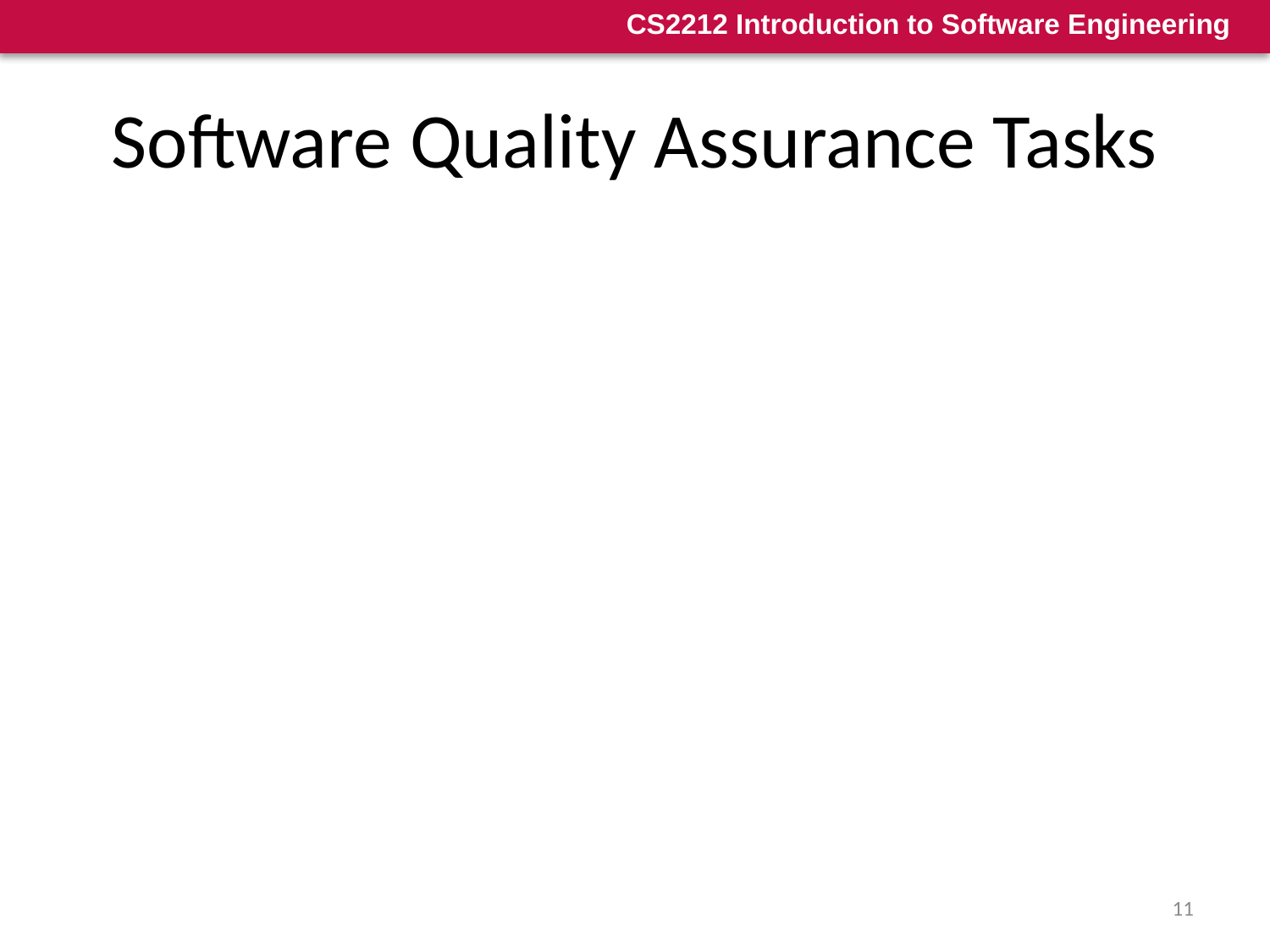

# Software Quality Assurance Tasks
Ensure that deviations in software work and work products are documented and handled according to a documented procedure
Deviations may be encountered in the project plan, process description applicable standards, or software engineering work products

Record any noncompliance and report to senior management
Noncompliance items are tracked until they are resolved

In addition to these activities, the SQA group coordinates the control and management of change and helps to collect and analyze software metrics

11